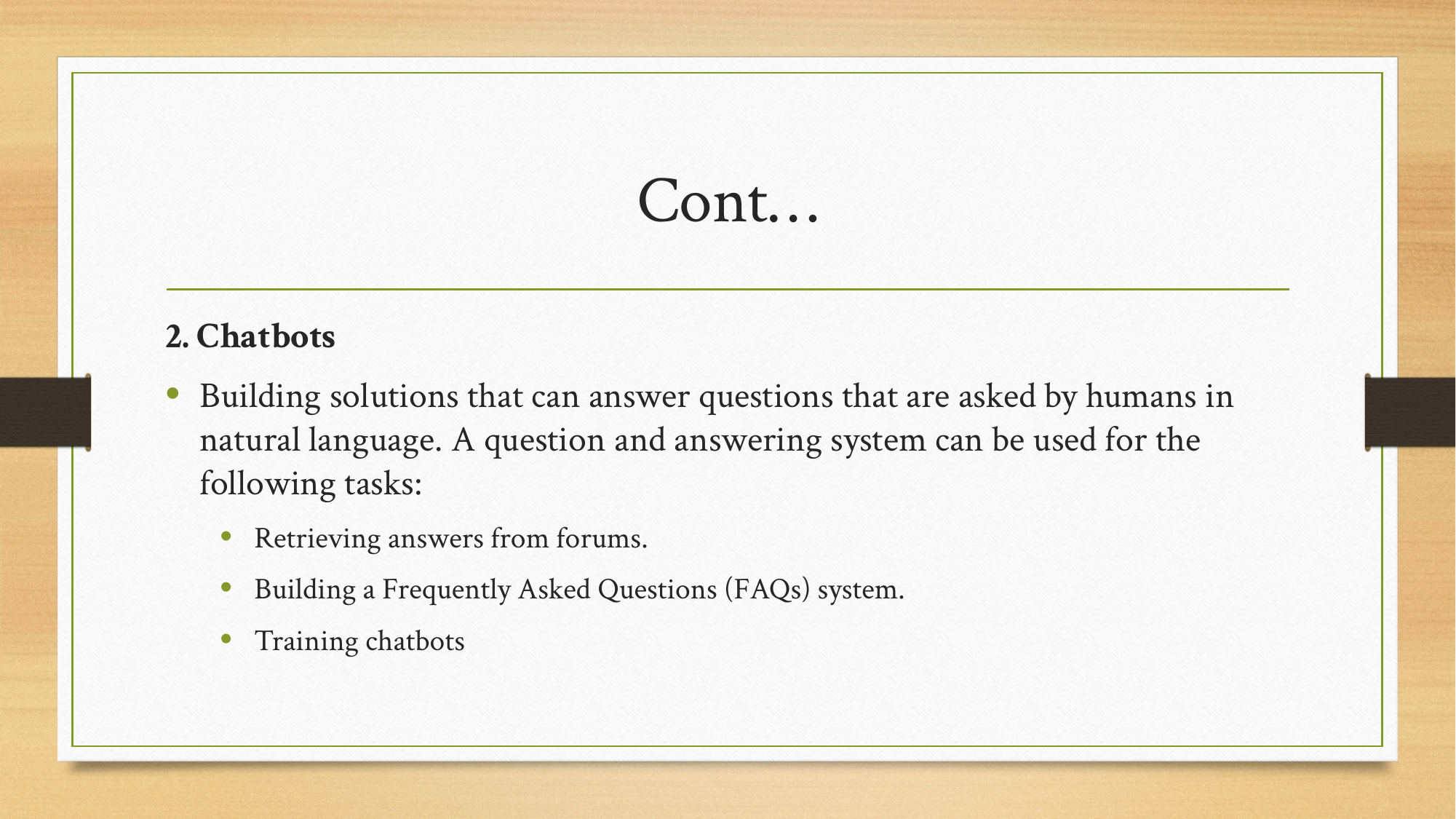

# Cont…
2. Chatbots
Building solutions that can answer questions that are asked by humans in natural language. A question and answering system can be used for the following tasks:
Retrieving answers from forums.
Building a Frequently Asked Questions (FAQs) system.
Training chatbots